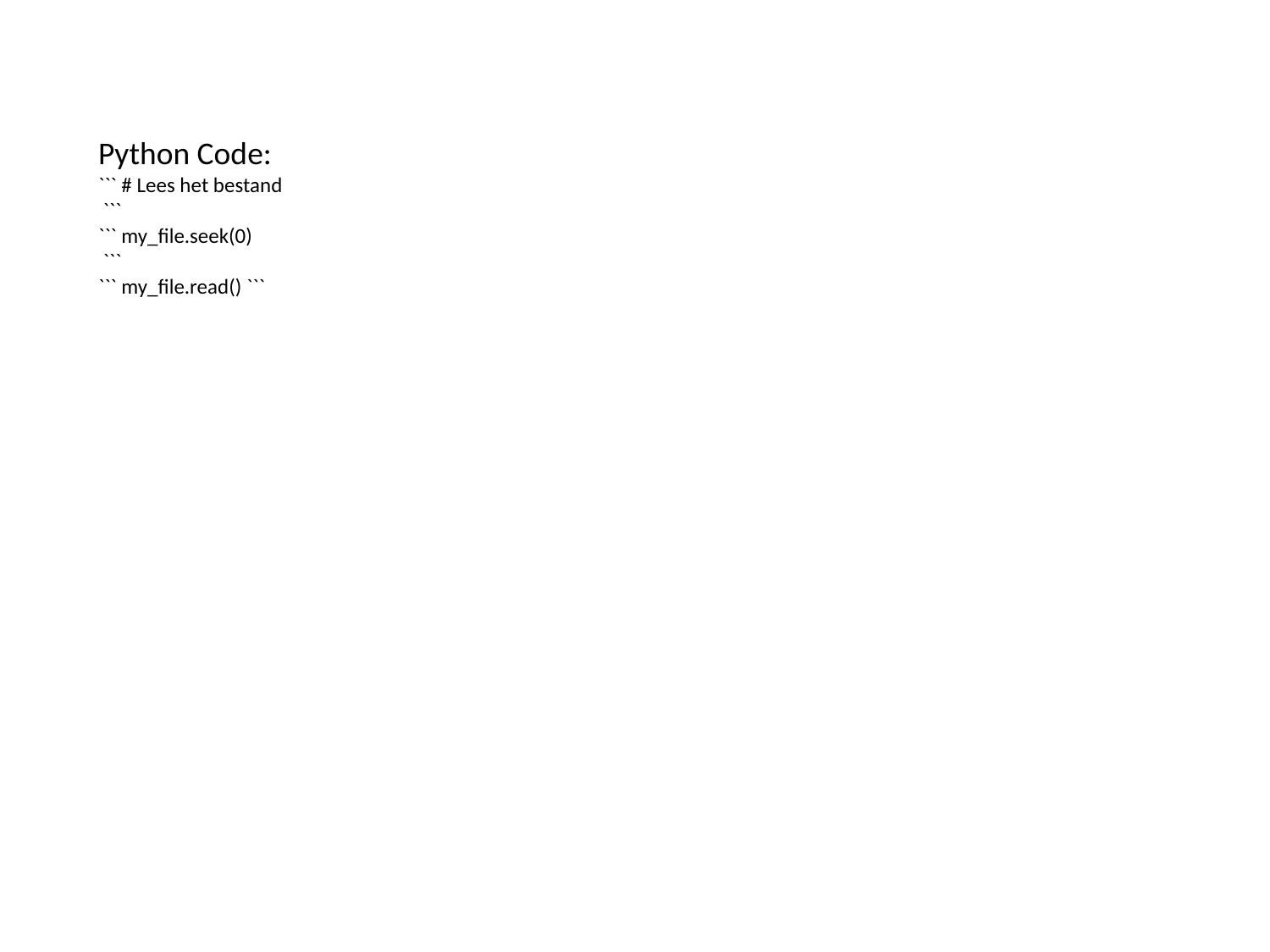

Python Code:
``` # Lees het bestand
 ```
``` my_file.seek(0)
 ```
``` my_file.read() ```